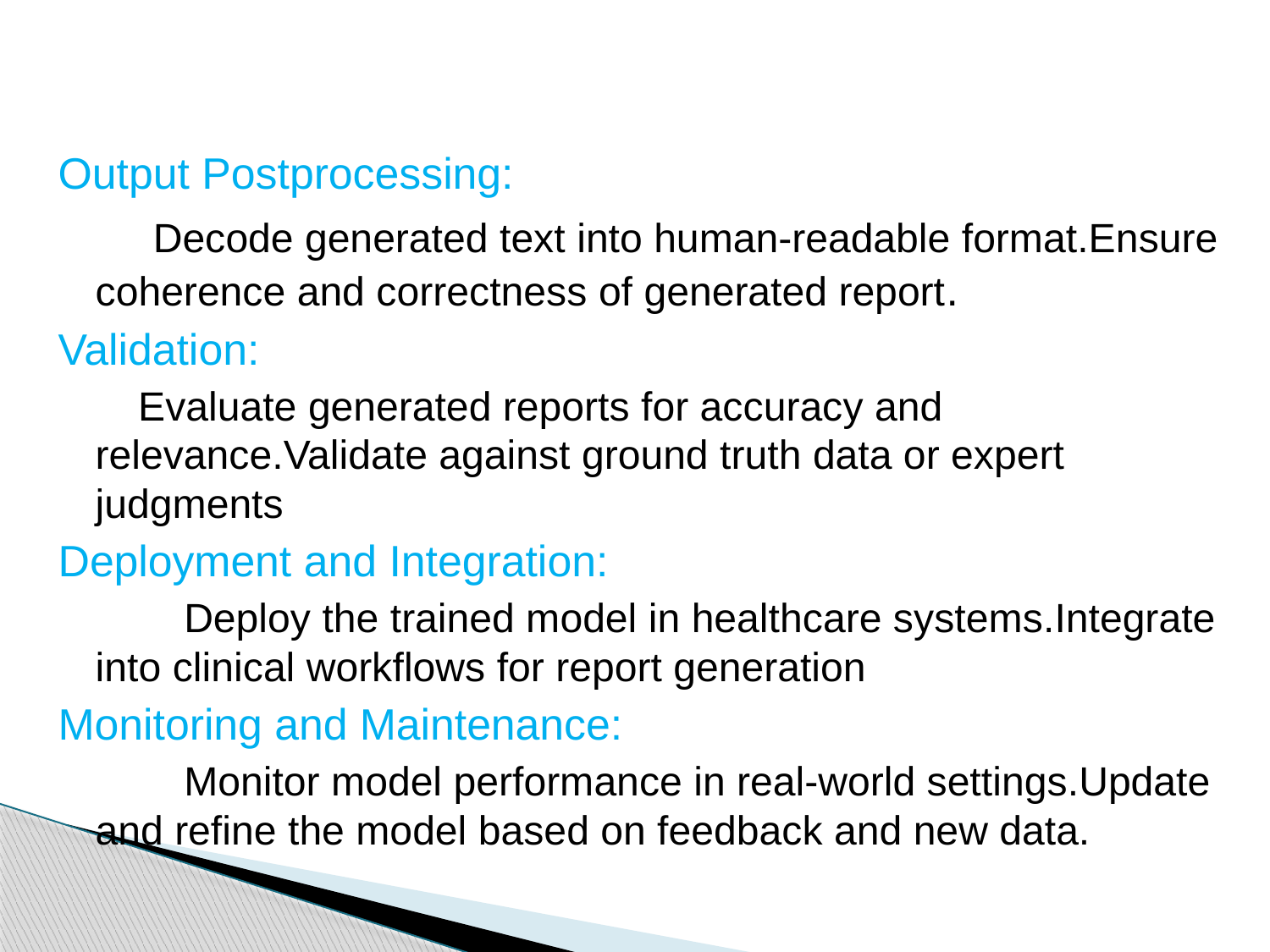

Output Postprocessing:
       Decode generated text into human-readable format.Ensure coherence and correctness of generated report.
Validation:
       Evaluate generated reports for accuracy and relevance.Validate against ground truth data or expert judgments
Deployment and Integration:
           Deploy the trained model in healthcare systems.Integrate into clinical workflows for report generation
Monitoring and Maintenance:
           Monitor model performance in real-world settings.Update and refine the model based on feedback and new data.